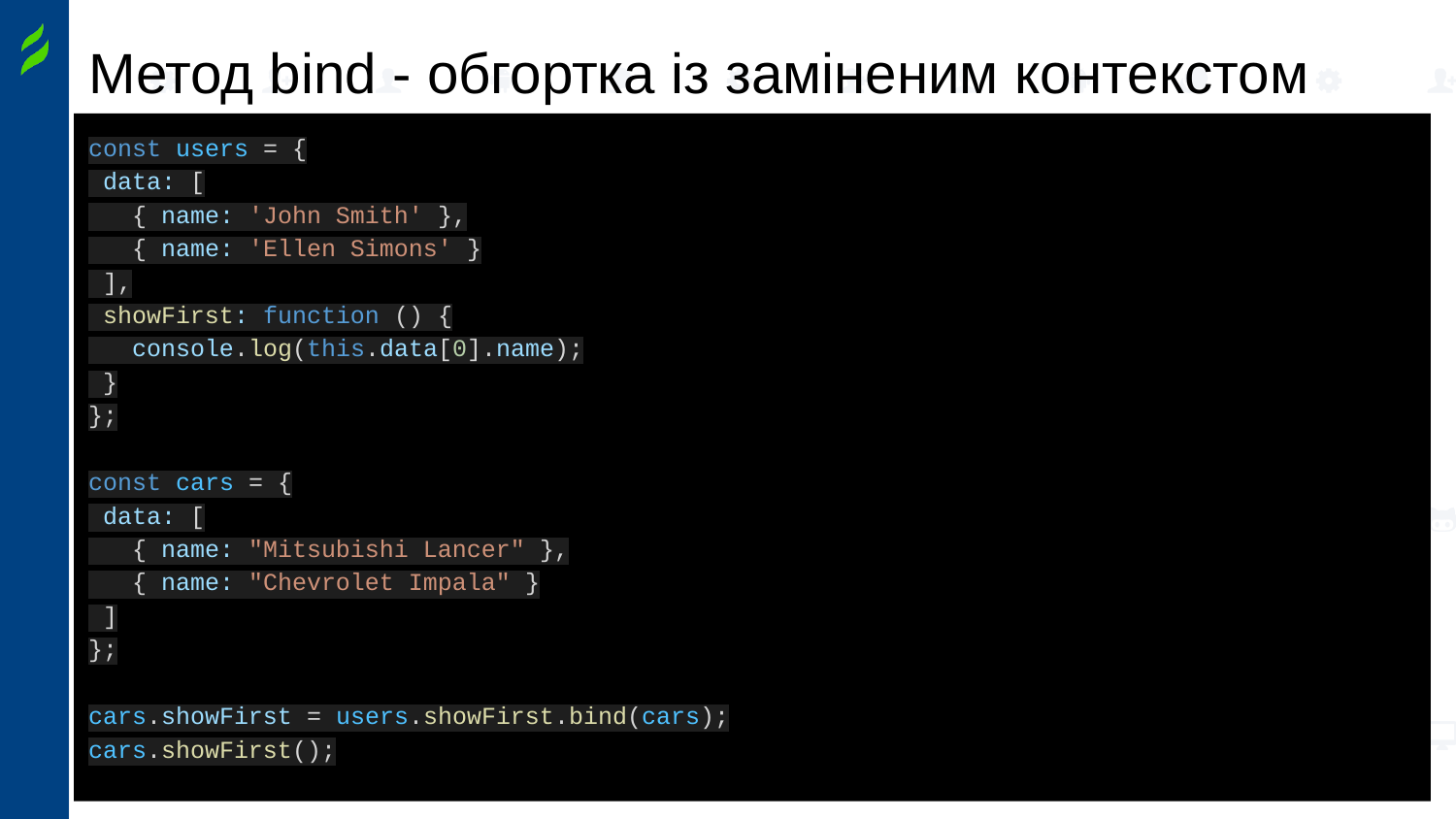

# Метод bind - обгортка із заміненим контекстом
const users = {
 data: [
   { name: 'John Smith' },
   { name: 'Ellen Simons' }
 ],
 showFirst: function () {
   console.log(this.data[0].name);
 }
};

const cars = {
 data: [
   { name: "Mitsubishi Lancer" },
   { name: "Chevrolet Impala" }
 ]
};

cars.showFirst = users.showFirst.bind(cars);
cars.showFirst();